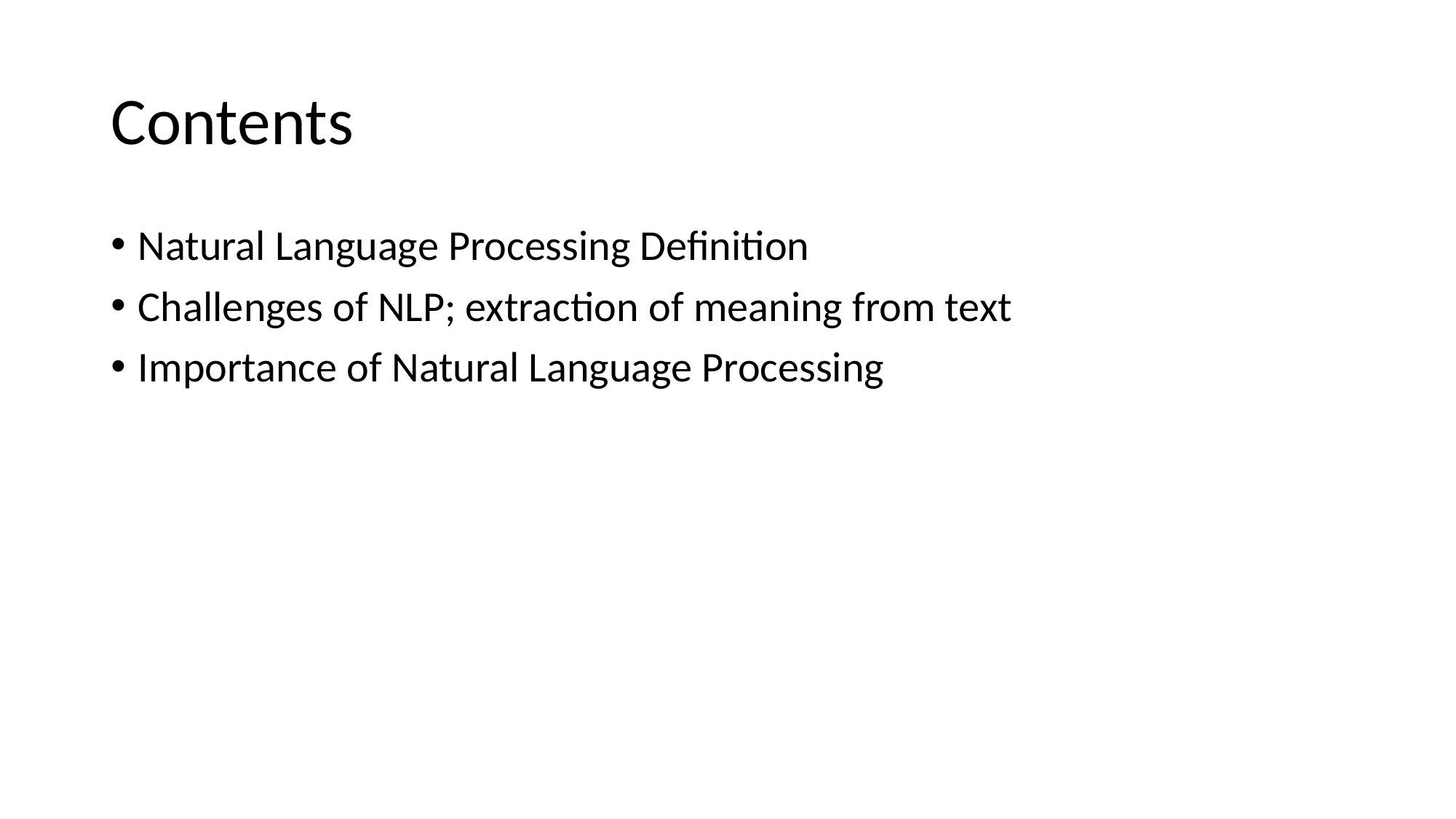

# Contents
Natural Language Processing Definition
Challenges of NLP; extraction of meaning from text
Importance of Natural Language Processing